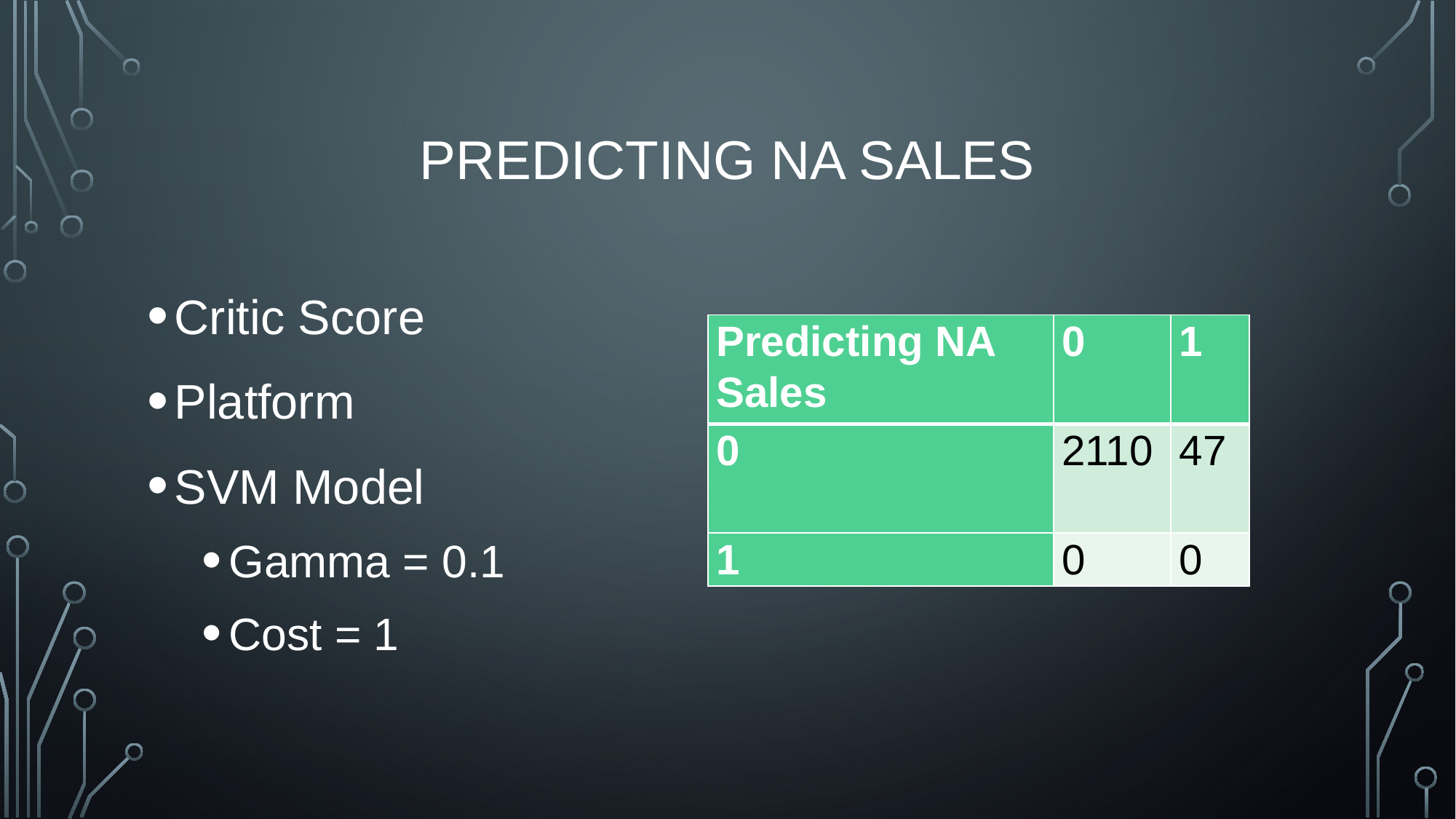

# Predicting NA Sales
Critic Score
Platform
SVM Model
Gamma = 0.1
Cost = 1

| Predicting NA Sales | 0 | 1 |
| --- | --- | --- |
| 0 | 2110 | 47 |
| 1 | 0 | 0 |